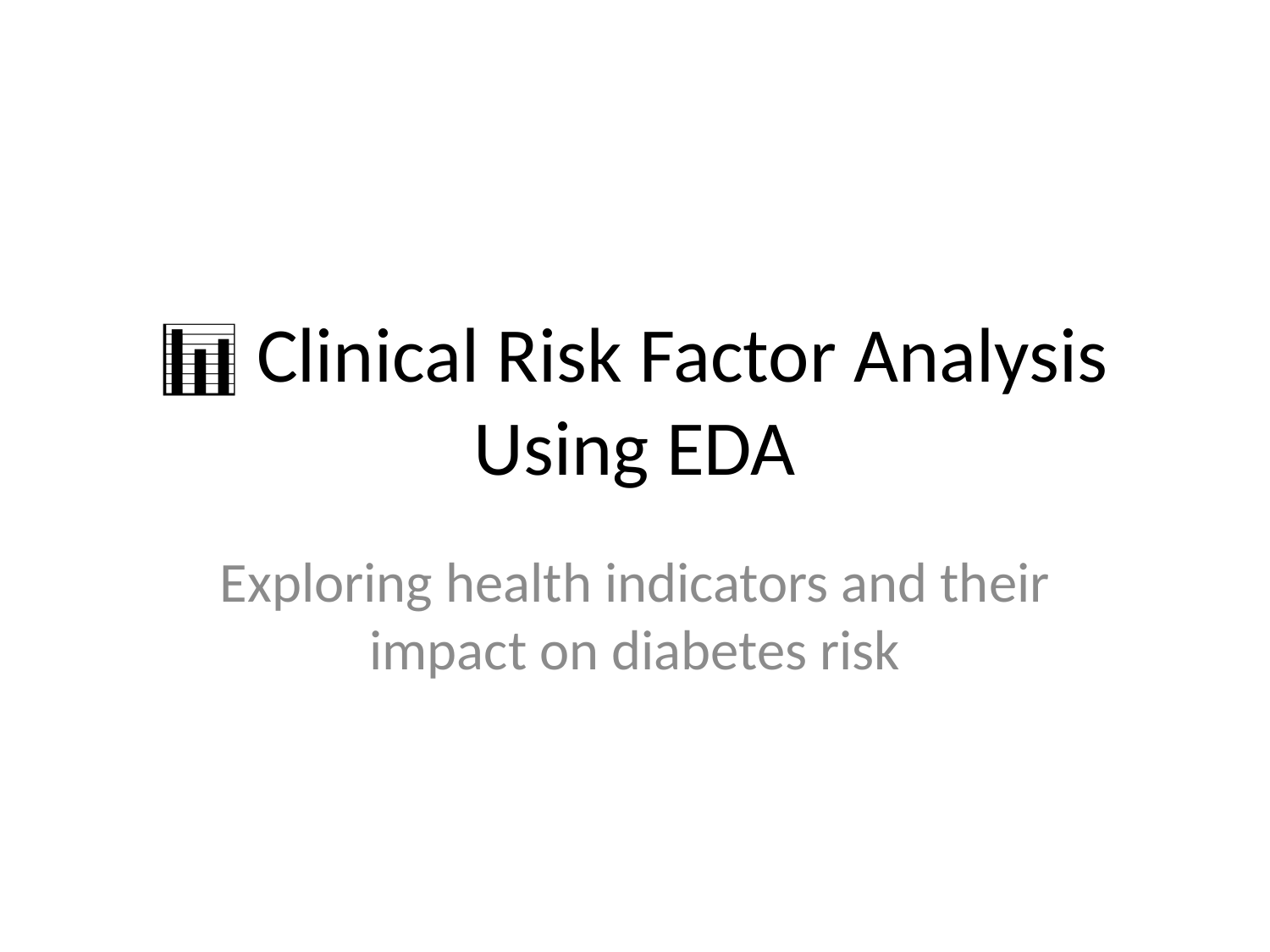

# 📊 Clinical Risk Factor Analysis Using EDA
Exploring health indicators and their impact on diabetes risk